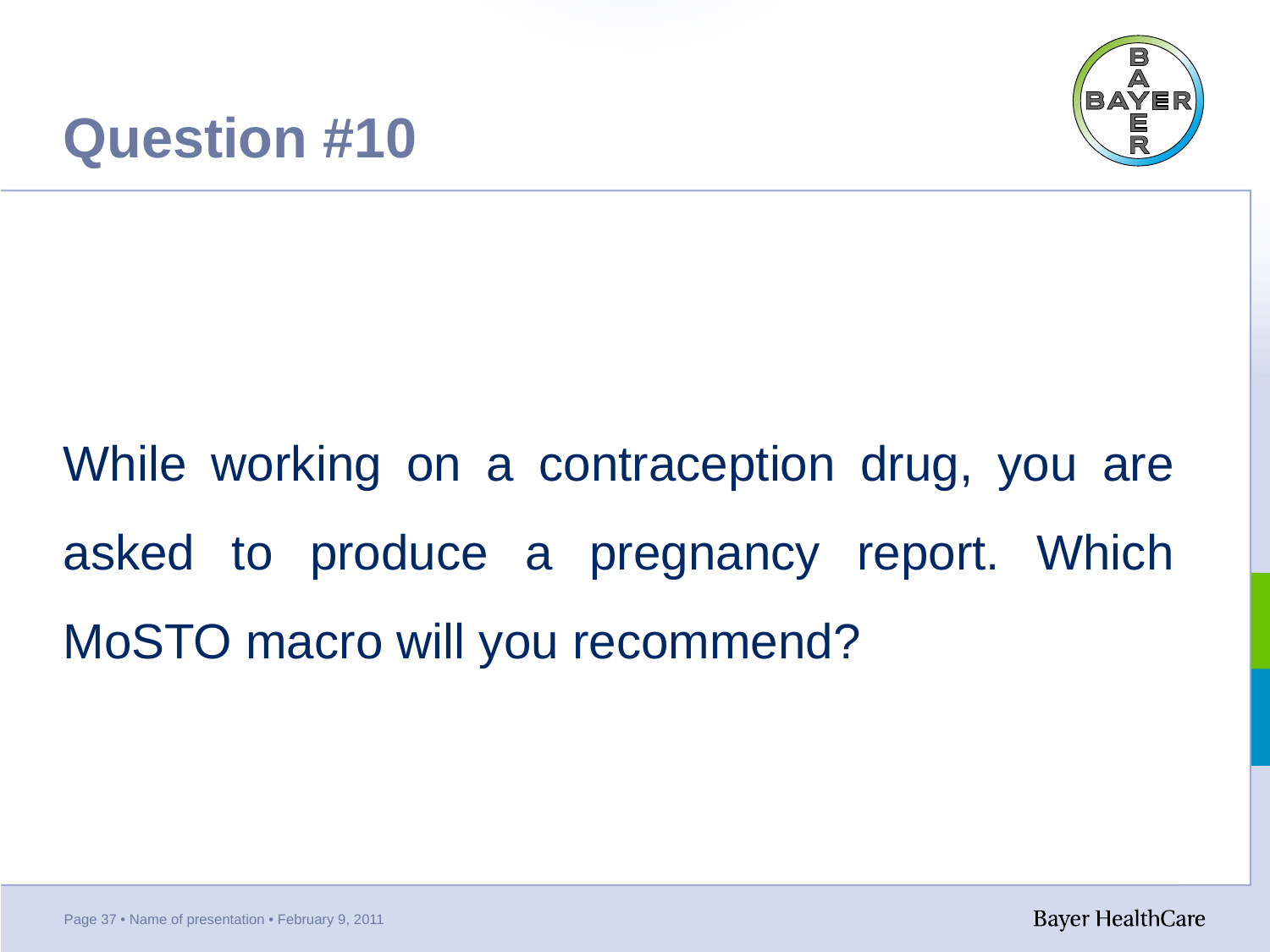

# Question #10

While working on a contraception drug, you are asked to produce a pregnancy report. Which MoSTO macro will you recommend?
Page 37 • Name of presentation • February 9, 2011